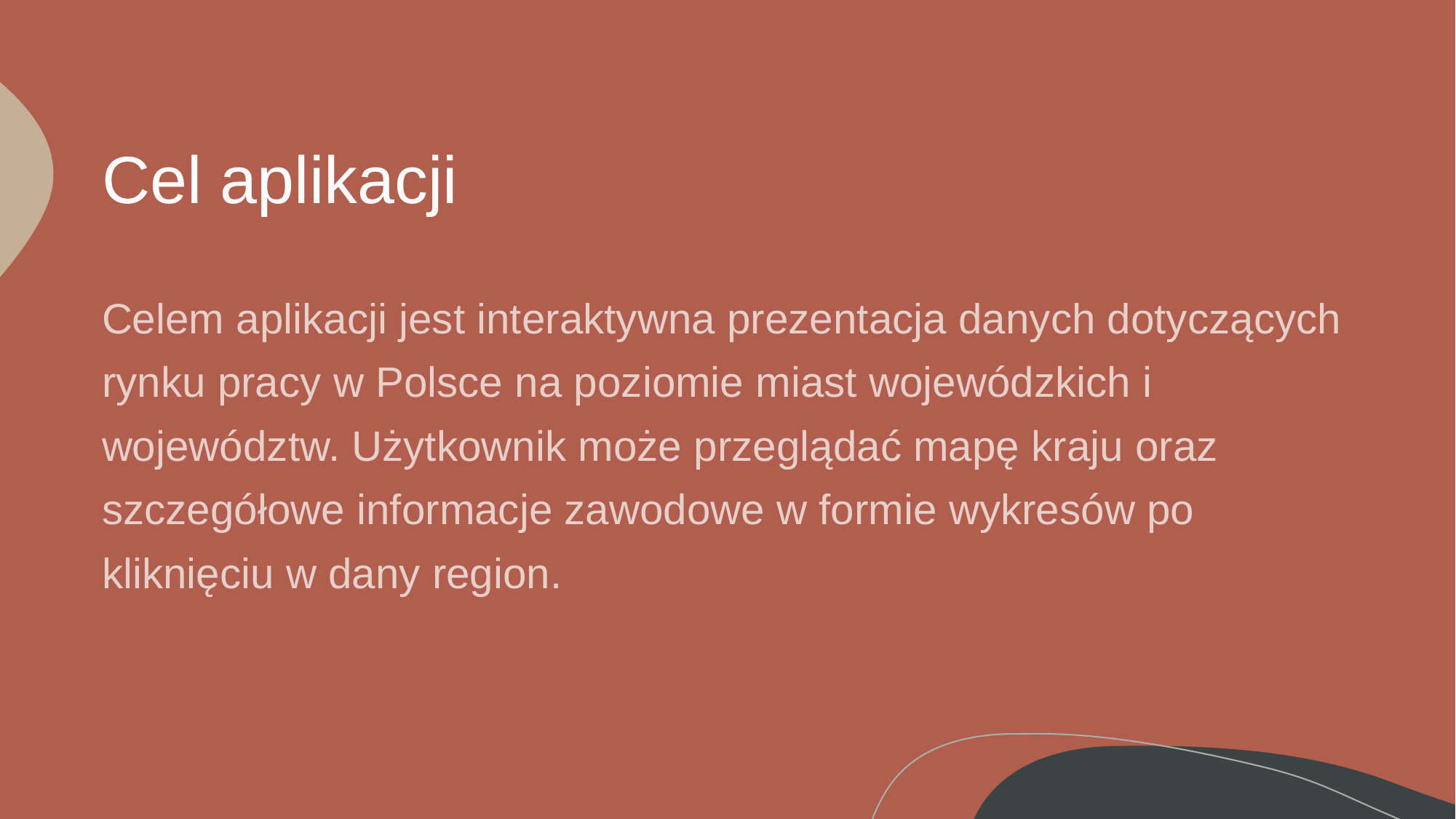

# Cel aplikacji
Celem aplikacji jest interaktywna prezentacja danych dotyczących rynku pracy w Polsce na poziomie miast wojewódzkich i województw. Użytkownik może przeglądać mapę kraju oraz szczegółowe informacje zawodowe w formie wykresów po kliknięciu w dany region.